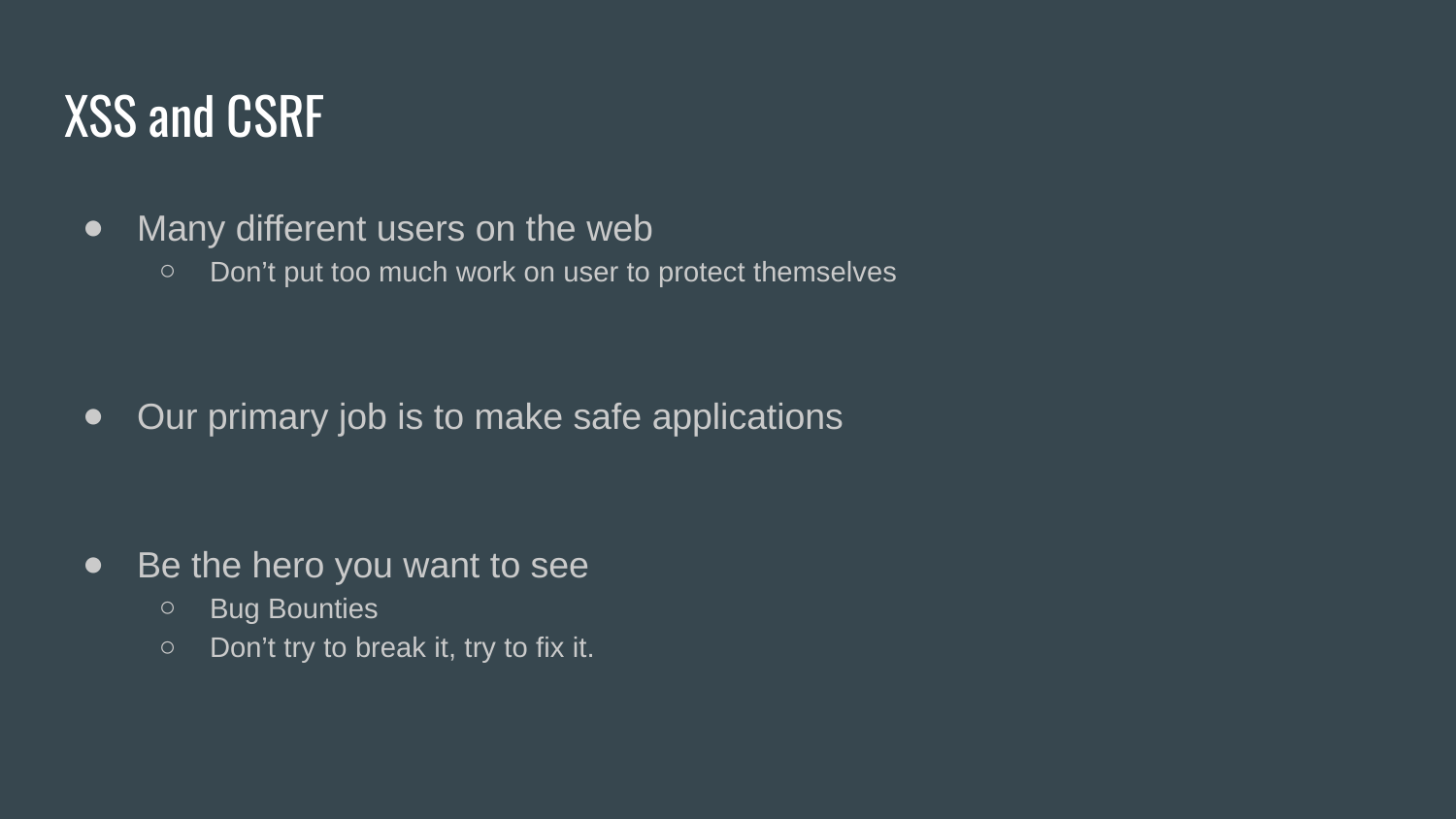

# XSS and CSRF
Many different users on the web
Don’t put too much work on user to protect themselves

Our primary job is to make safe applications

Be the hero you want to see
Bug Bounties
Don’t try to break it, try to fix it.